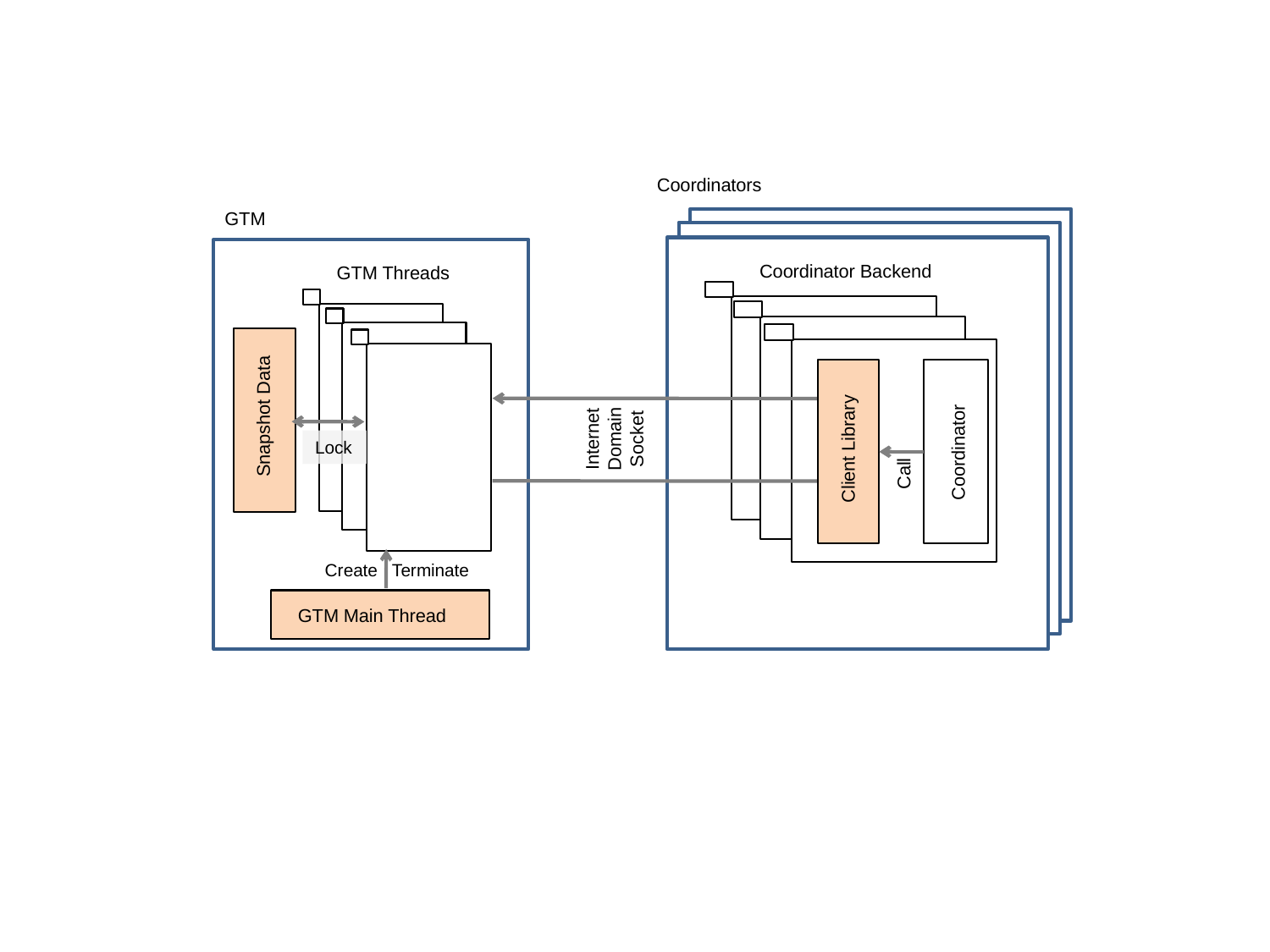

Coordinators
GTM

Coordinator Backend
GTM Threads

Snapshot Data
Internet Domain Socket
Lock
Client Library
Coordinator
Call
Create   Terminate

GTM Main Thread